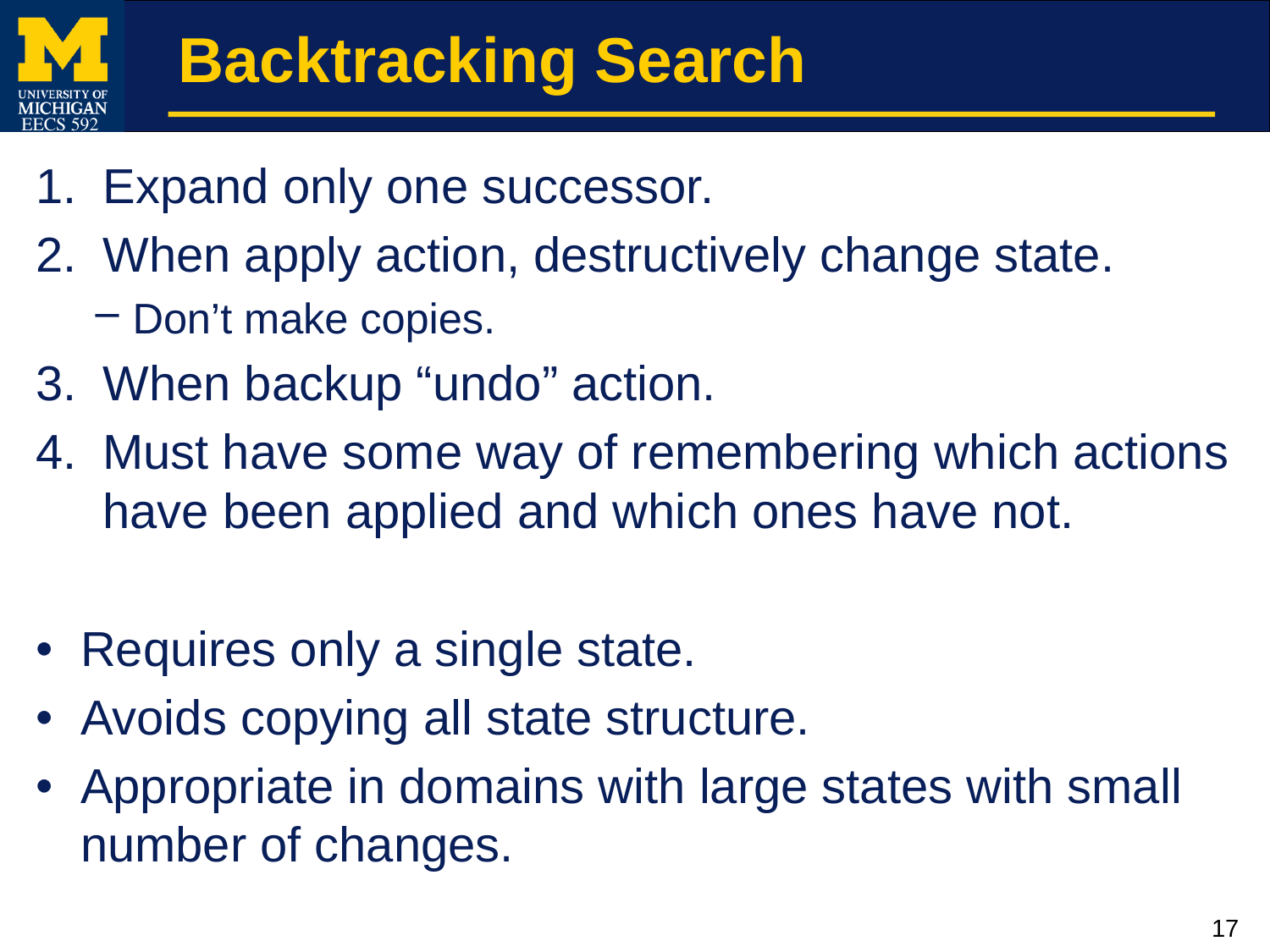

# Backtracking Search
Expand only one successor.
When apply action, destructively change state.
Don’t make copies.
When backup “undo” action.
Must have some way of remembering which actions have been applied and which ones have not.

Requires only a single state.
Avoids copying all state structure.
Appropriate in domains with large states with small number of changes.